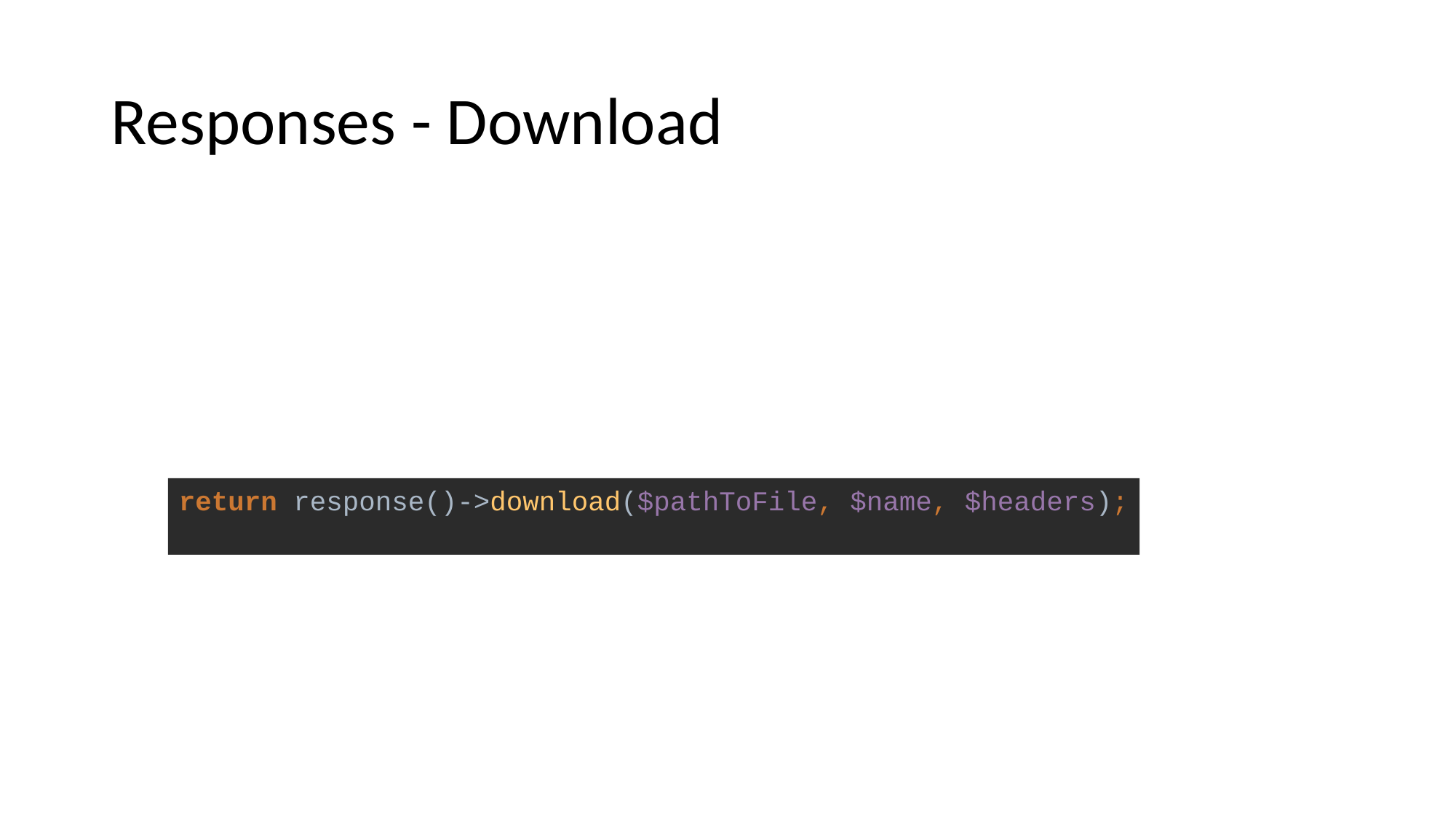

# Responses - Download

return response()->download($pathToFile, $name, $headers);